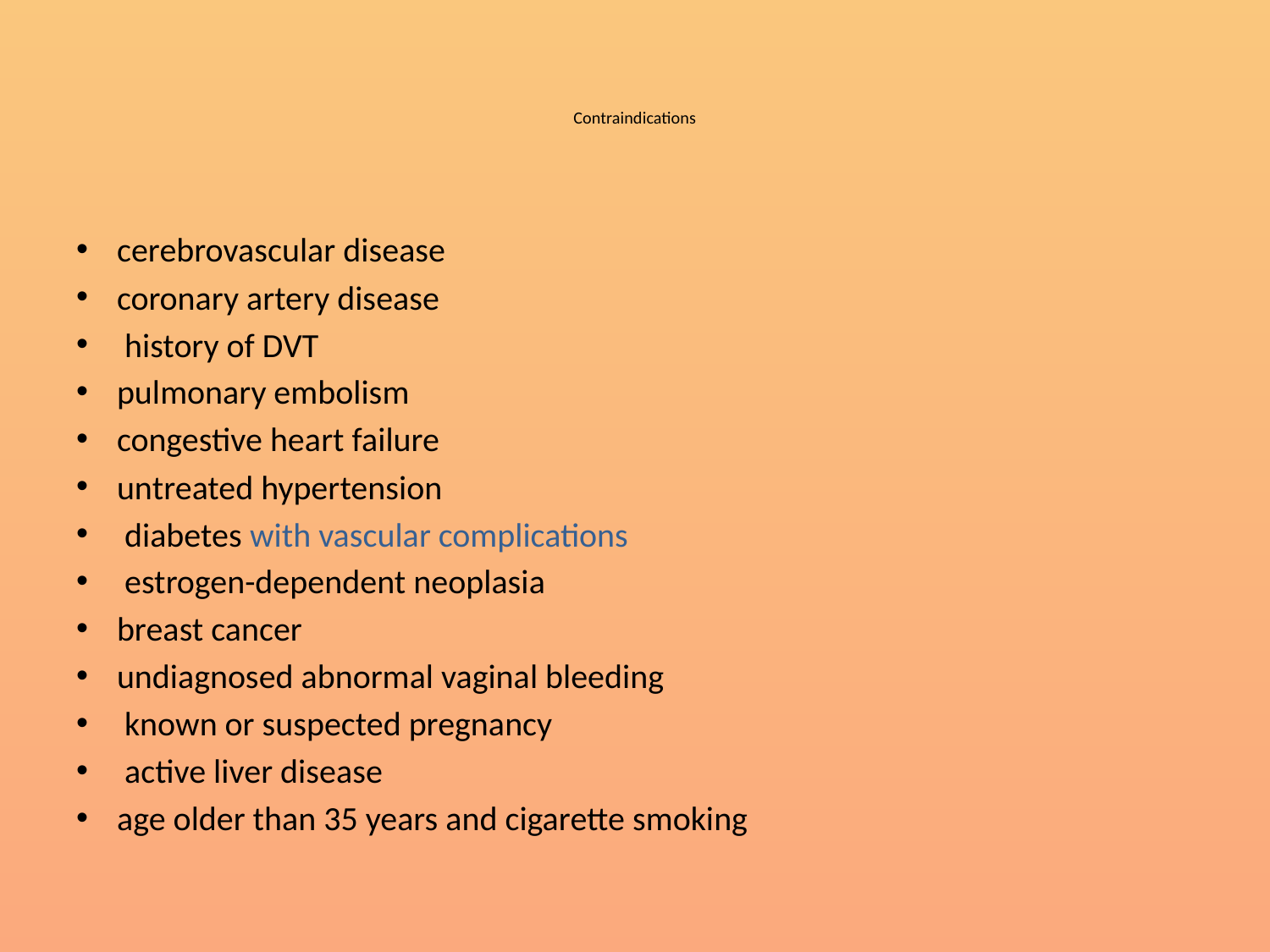

# Contraindications
cerebrovascular disease
coronary artery disease
 history of DVT
pulmonary embolism
congestive heart failure
untreated hypertension
 diabetes with vascular complications
 estrogen-dependent neoplasia
breast cancer
undiagnosed abnormal vaginal bleeding
 known or suspected pregnancy
 active liver disease
age older than 35 years and cigarette smoking